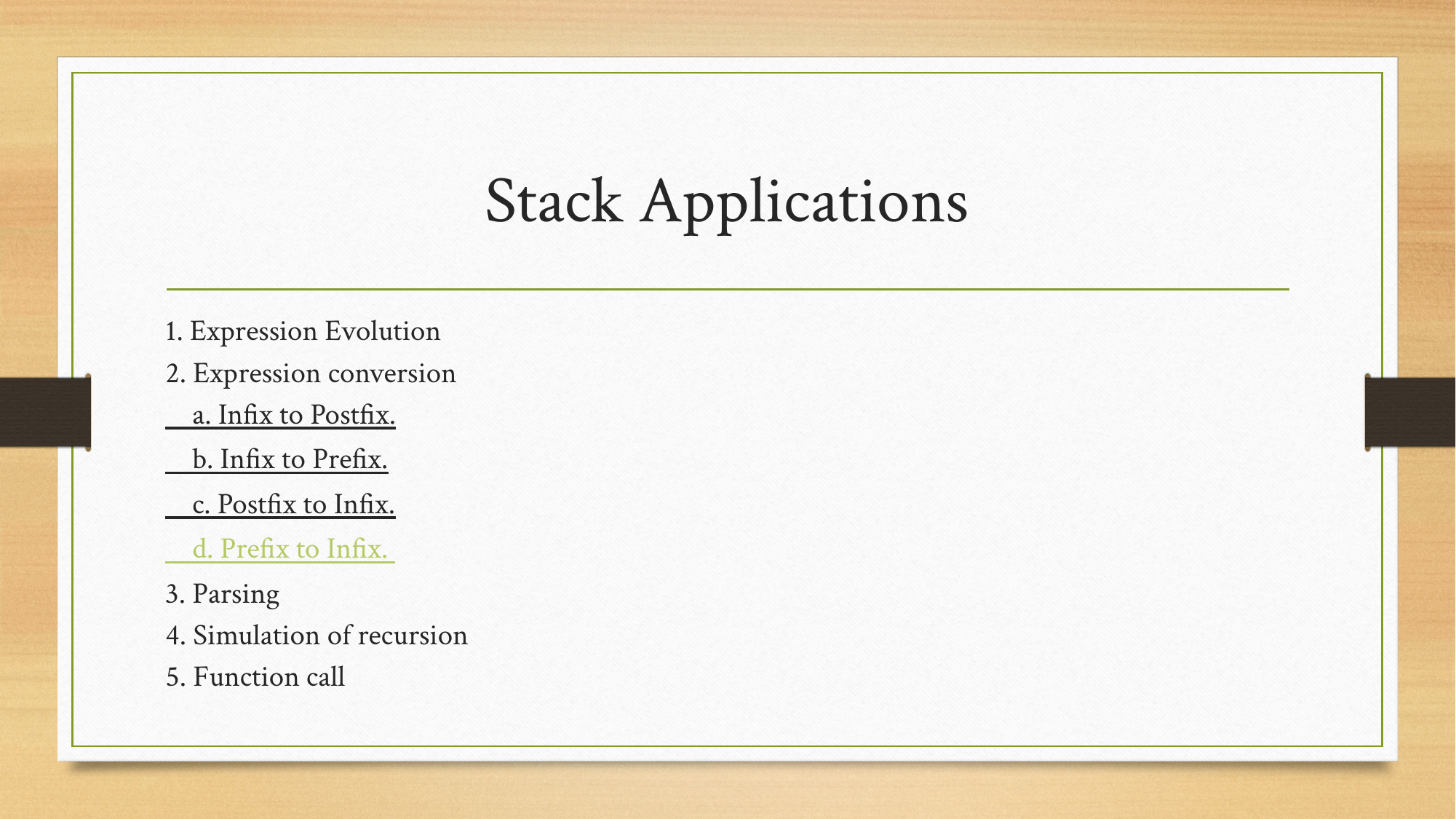

# Stack Applications
1. Expression Evolution
2. Expression conversion
    a. Infix to Postfix.
    b. Infix to Prefix.
    c. Postfix to Infix.
    d. Prefix to Infix.
3. Parsing
4. Simulation of recursion
5. Function call